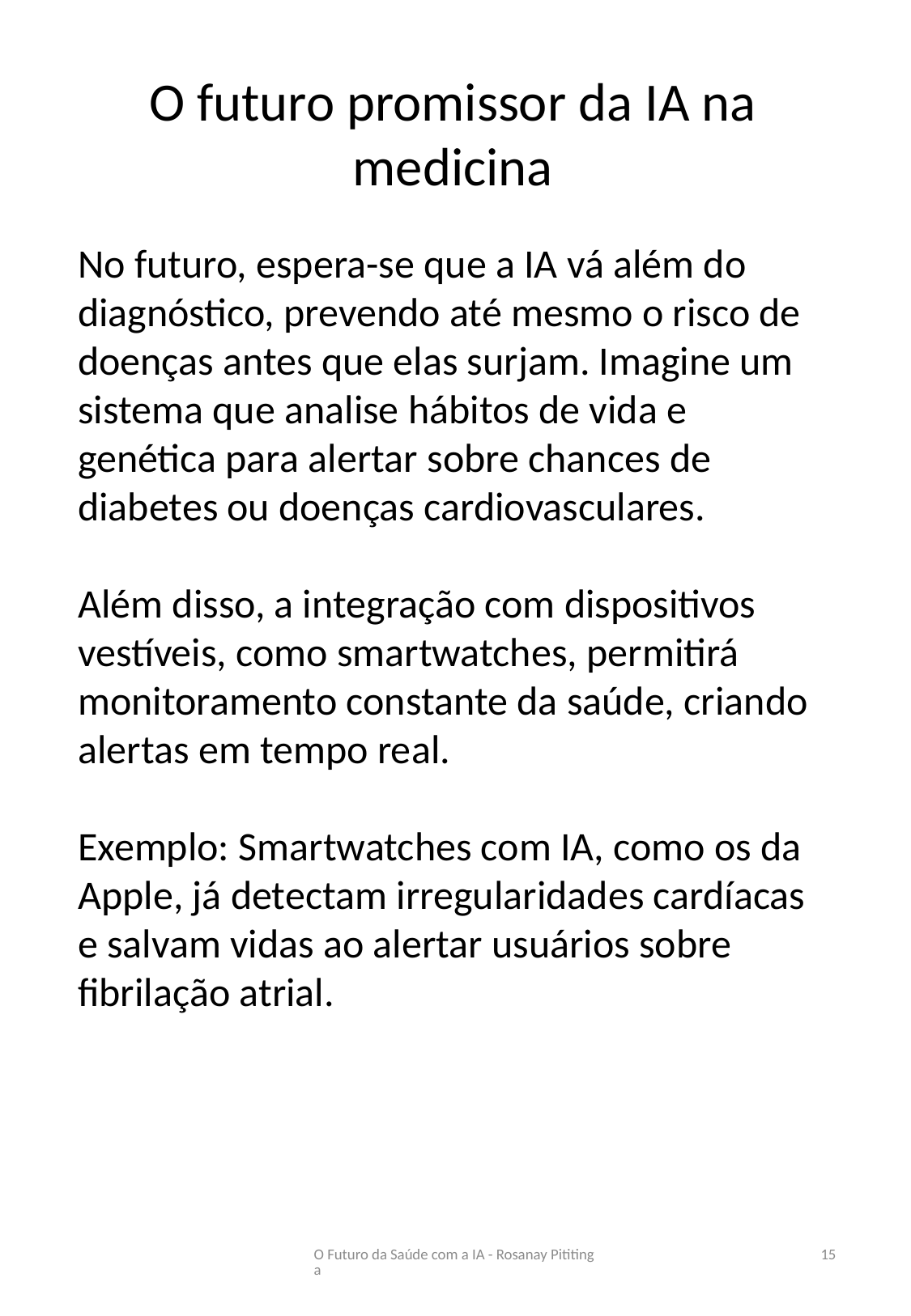

O futuro promissor da IA na medicina
No futuro, espera-se que a IA vá além do diagnóstico, prevendo até mesmo o risco de doenças antes que elas surjam. Imagine um sistema que analise hábitos de vida e genética para alertar sobre chances de diabetes ou doenças cardiovasculares.

Além disso, a integração com dispositivos vestíveis, como smartwatches, permitirá monitoramento constante da saúde, criando alertas em tempo real.

Exemplo: Smartwatches com IA, como os da Apple, já detectam irregularidades cardíacas e salvam vidas ao alertar usuários sobre fibrilação atrial.
O Futuro da Saúde com a IA - Rosanay Pititinga
15